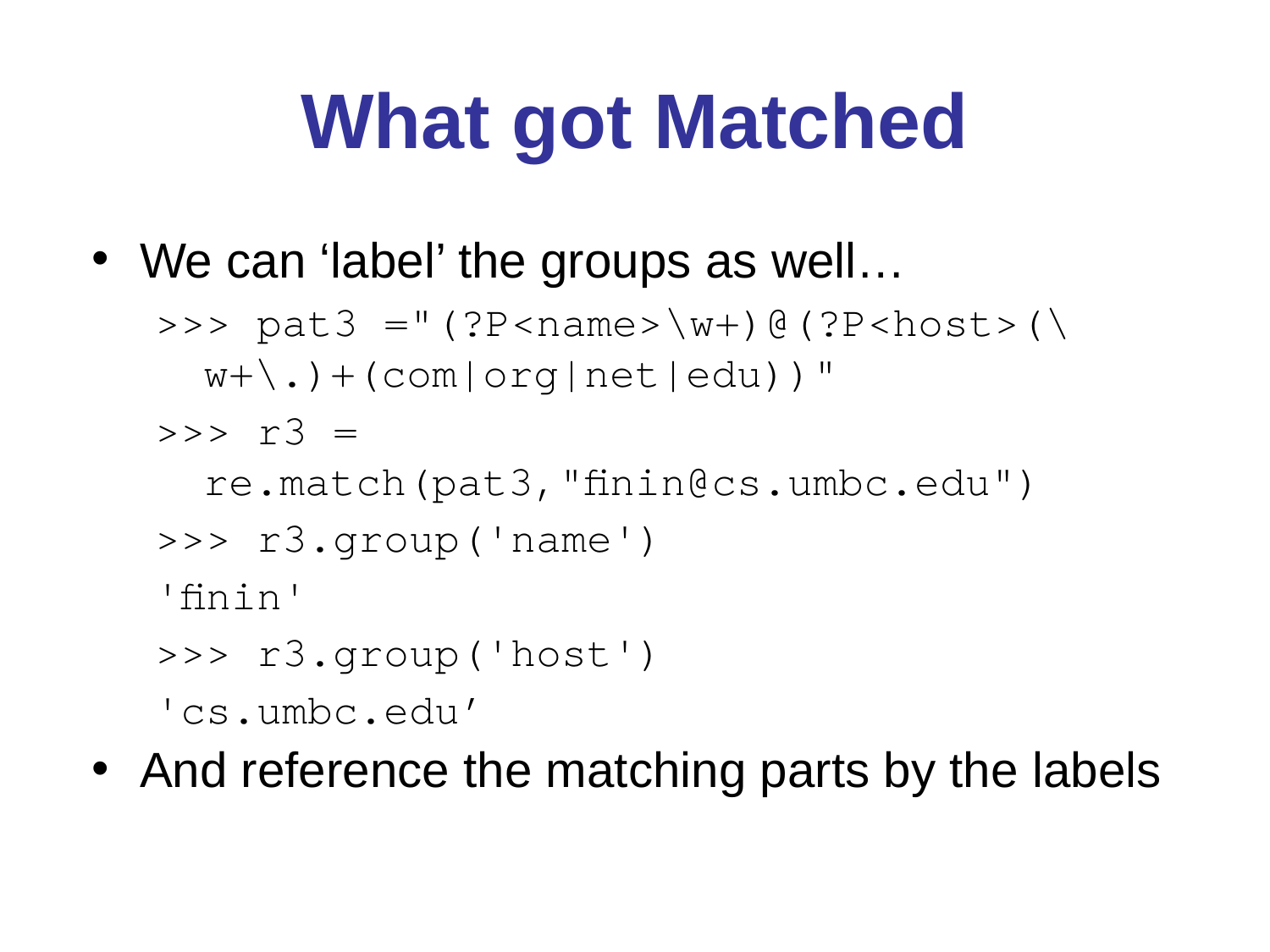

# What got Matched
We can ‘label’ the groups as well…
>>> pat3 ="(?P<name>\w+)@(?P<host>(\w+\.)+(com|org|net|edu))"
>>> r3 = re.match(pat3,"finin@cs.umbc.edu")
>>> r3.group('name')
'finin'
>>> r3.group('host')
'cs.umbc.edu’
And reference the matching parts by the labels